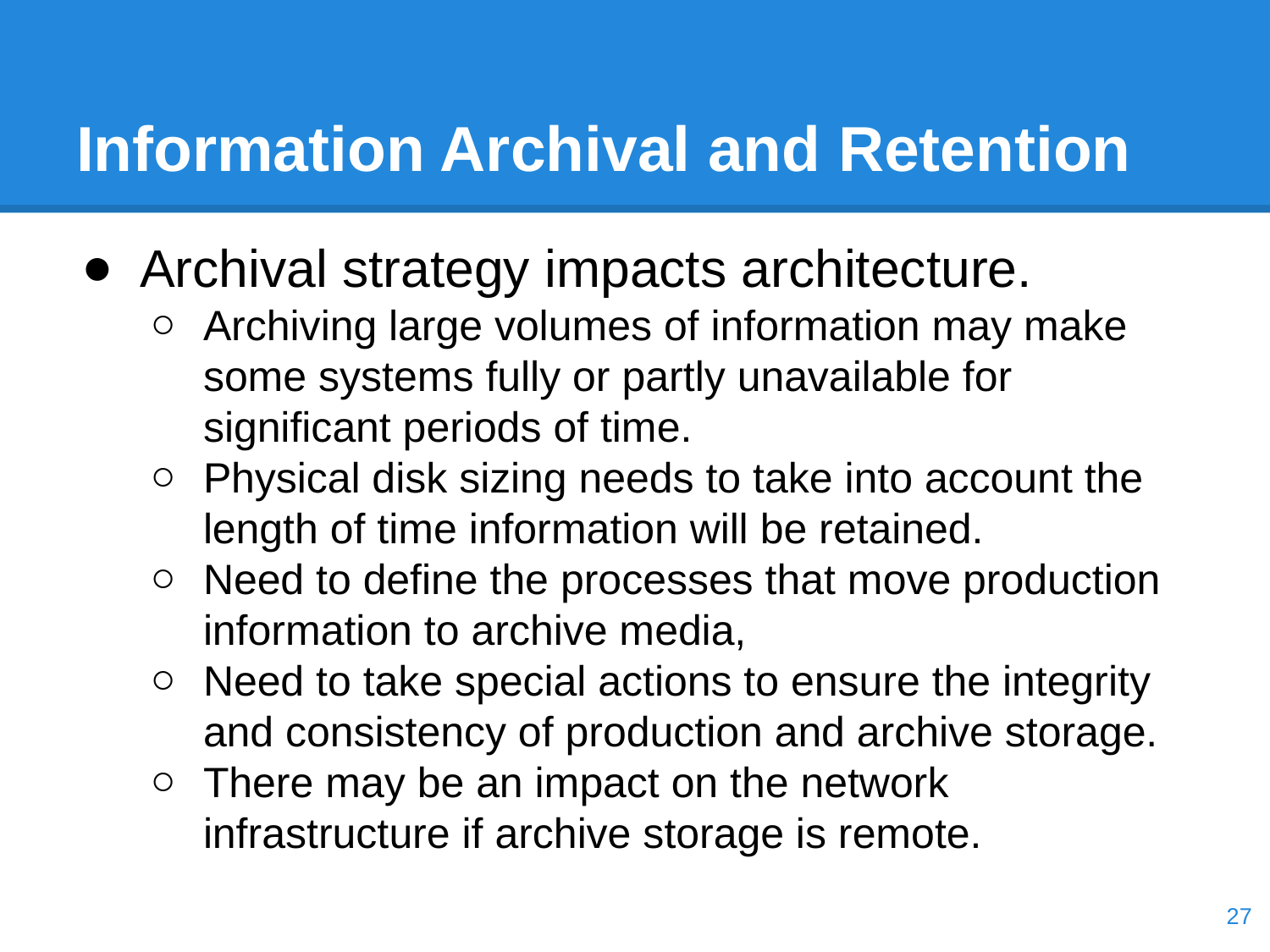

# Information Archival and Retention
Archival strategy impacts architecture.
Archiving large volumes of information may make some systems fully or partly unavailable for significant periods of time.
Physical disk sizing needs to take into account the length of time information will be retained.
Need to define the processes that move production information to archive media,
Need to take special actions to ensure the integrity and consistency of production and archive storage.
There may be an impact on the network infrastructure if archive storage is remote.
27